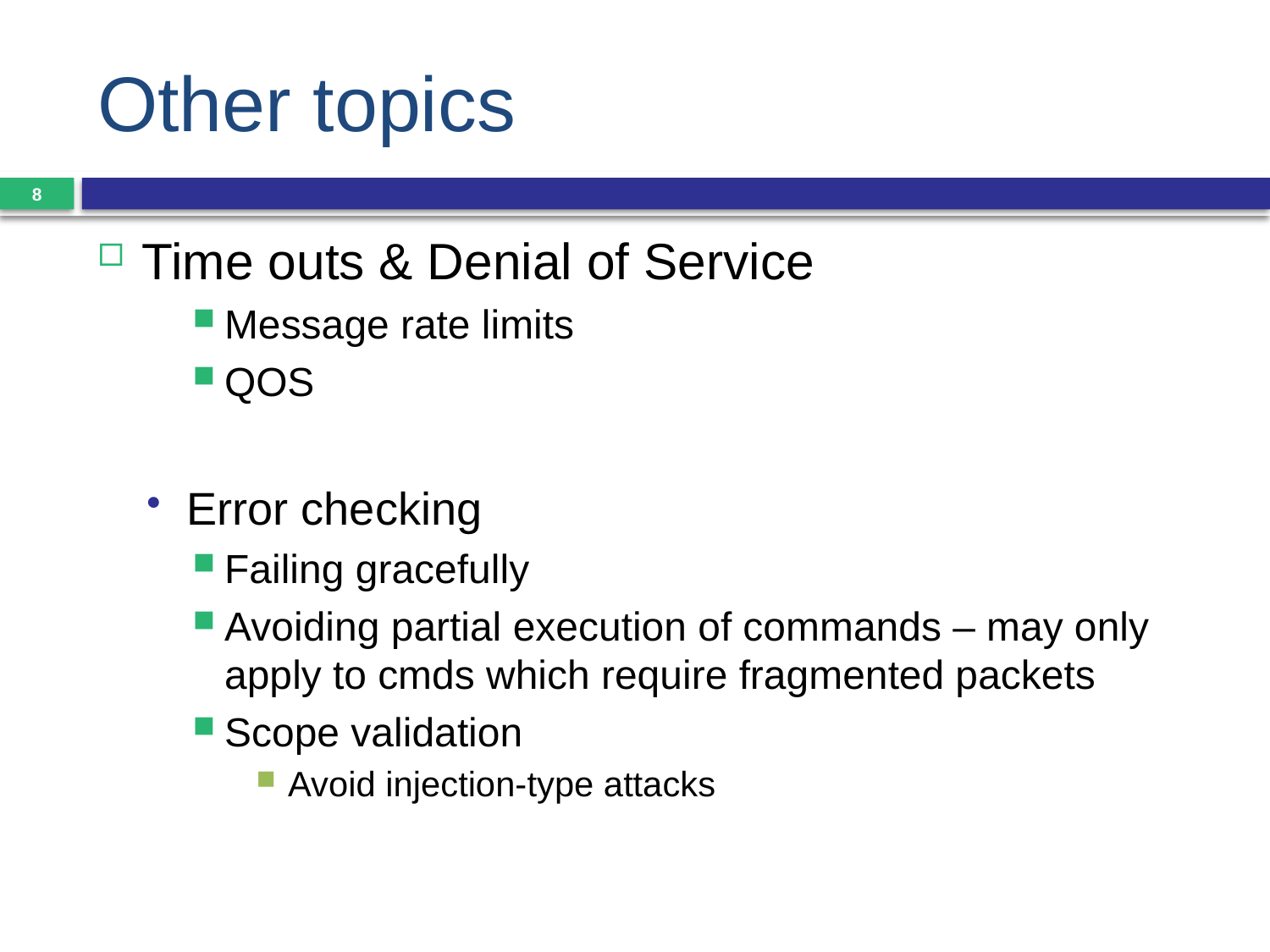

# Other topics
8
Time outs & Denial of Service
Message rate limits
QOS

Error checking
Failing gracefully
Avoiding partial execution of commands – may only apply to cmds which require fragmented packets
Scope validation
Avoid injection-type attacks